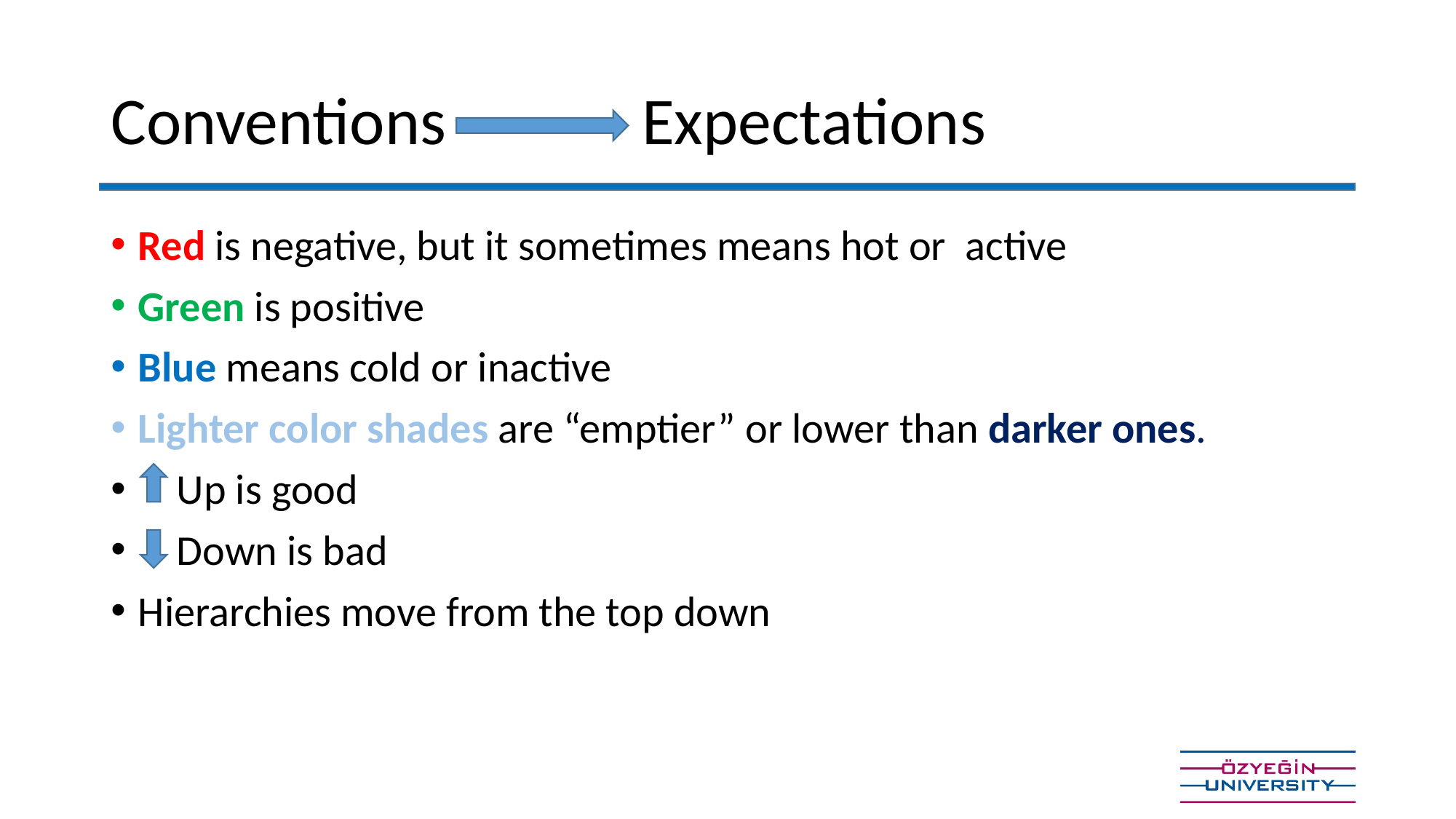

# Conventions             Expectations

Red is negative, but it sometimes means hot or  active
Green is positive
Blue means cold or inactive
Lighter color shades are “emptier” or lower than darker ones.
    Up is good
    Down is bad
Hierarchies move from the top down